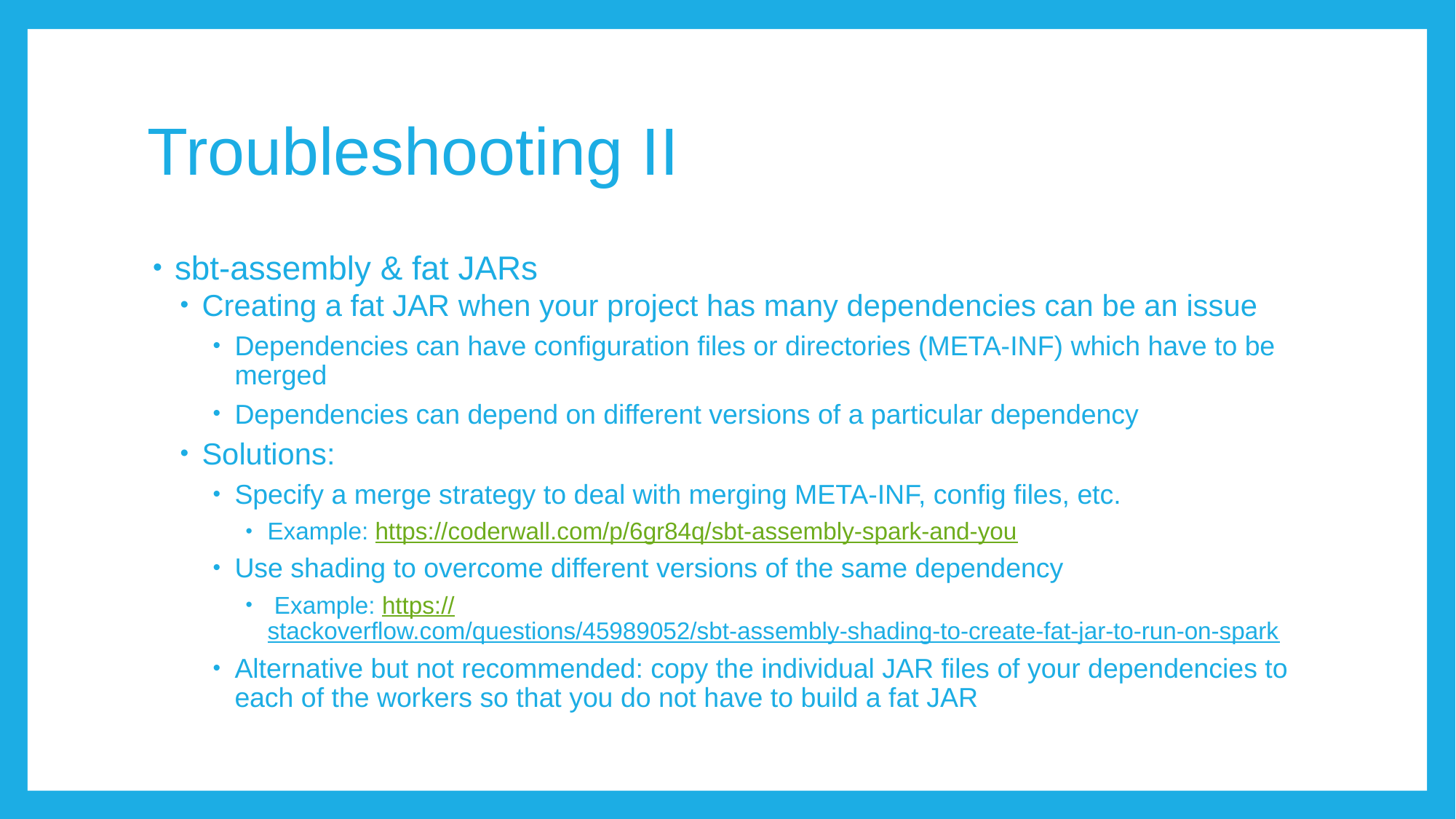

# Troubleshooting II
sbt-assembly & fat JARs
Creating a fat JAR when your project has many dependencies can be an issue
Dependencies can have configuration files or directories (META-INF) which have to be merged
Dependencies can depend on different versions of a particular dependency
Solutions:
Specify a merge strategy to deal with merging META-INF, config files, etc.
Example: https://coderwall.com/p/6gr84q/sbt-assembly-spark-and-you
Use shading to overcome different versions of the same dependency
 Example: https://stackoverflow.com/questions/45989052/sbt-assembly-shading-to-create-fat-jar-to-run-on-spark
Alternative but not recommended: copy the individual JAR files of your dependencies to each of the workers so that you do not have to build a fat JAR